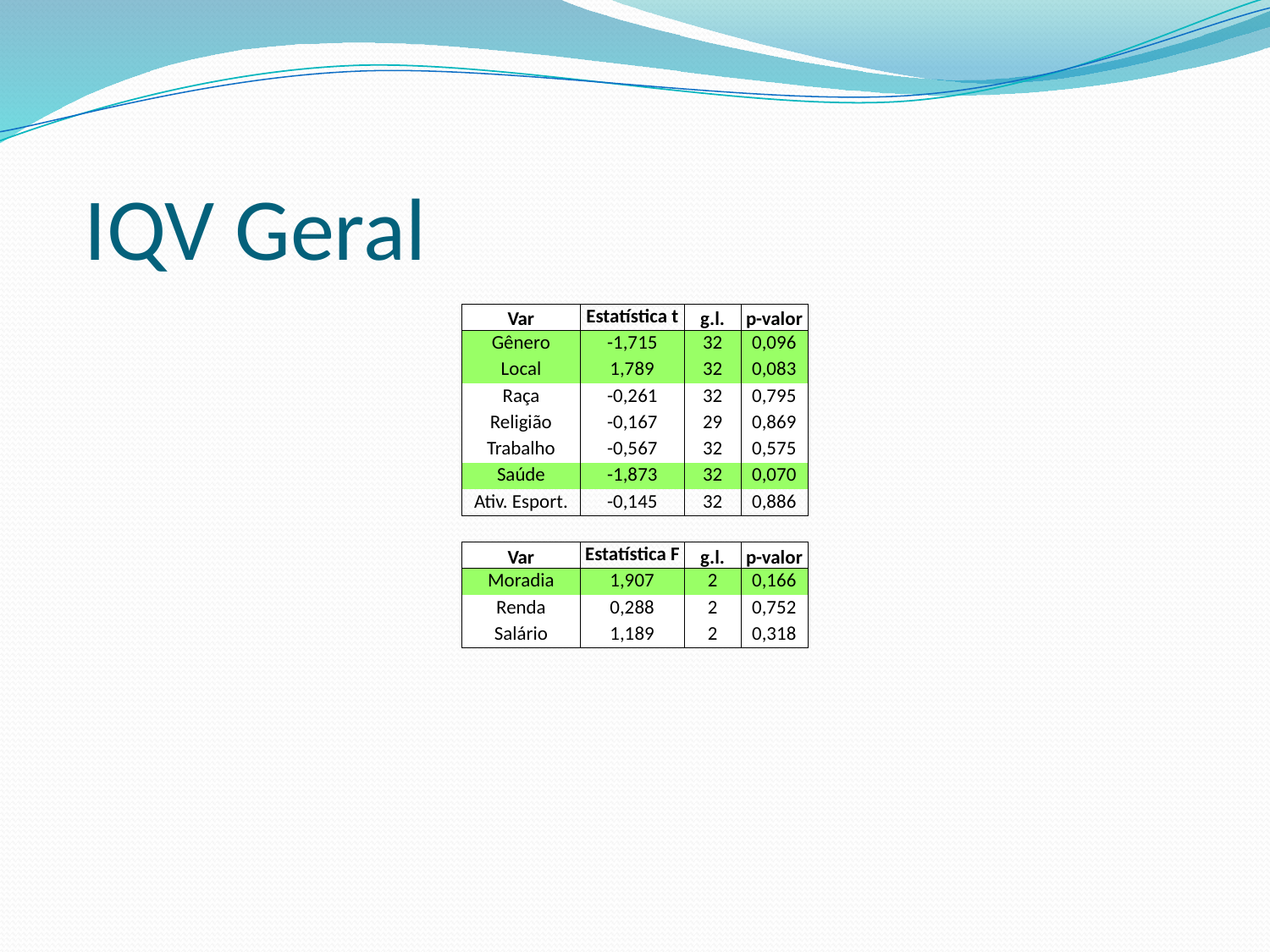

IQV Geral
| Var | Estatística t | g.l. | p-valor |
| --- | --- | --- | --- |
| Gênero | -1,715 | 32 | 0,096 |
| Local | 1,789 | 32 | 0,083 |
| Raça | -0,261 | 32 | 0,795 |
| Religião | -0,167 | 29 | 0,869 |
| Trabalho | -0,567 | 32 | 0,575 |
| Saúde | -1,873 | 32 | 0,070 |
| Ativ. Esport. | -0,145 | 32 | 0,886 |
|  |  |  |  |
| Var | Estatística F | g.l. | p-valor |
| Moradia | 1,907 | 2 | 0,166 |
| Renda | 0,288 | 2 | 0,752 |
| Salário | 1,189 | 2 | 0,318 |